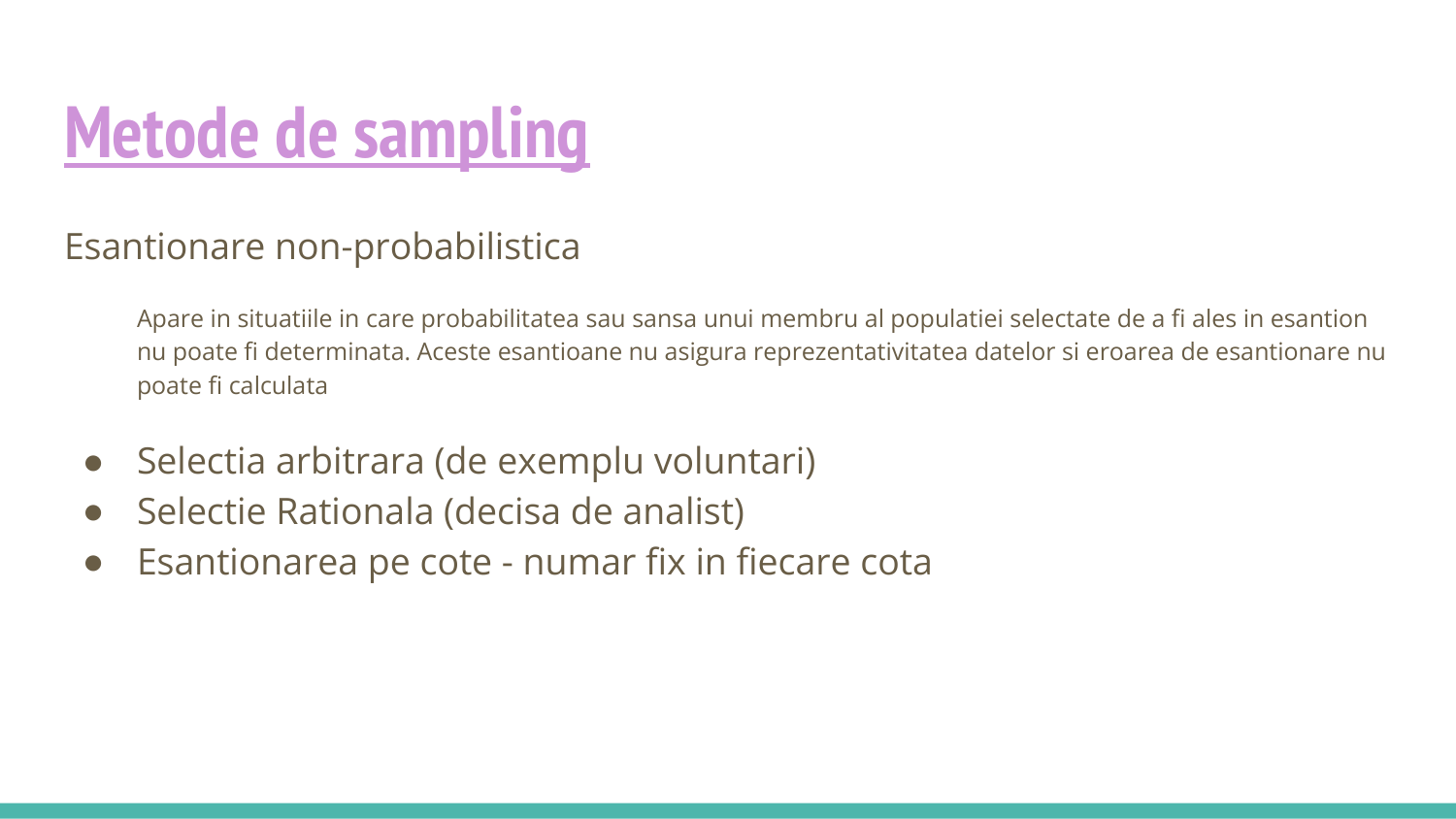

# Metode de sampling
Esantionare non-probabilistica
Apare in situatiile in care probabilitatea sau sansa unui membru al populatiei selectate de a fi ales in esantion nu poate fi determinata. Aceste esantioane nu asigura reprezentativitatea datelor si eroarea de esantionare nu poate fi calculata
Selectia arbitrara (de exemplu voluntari)
Selectie Rationala (decisa de analist)
Esantionarea pe cote - numar fix in fiecare cota